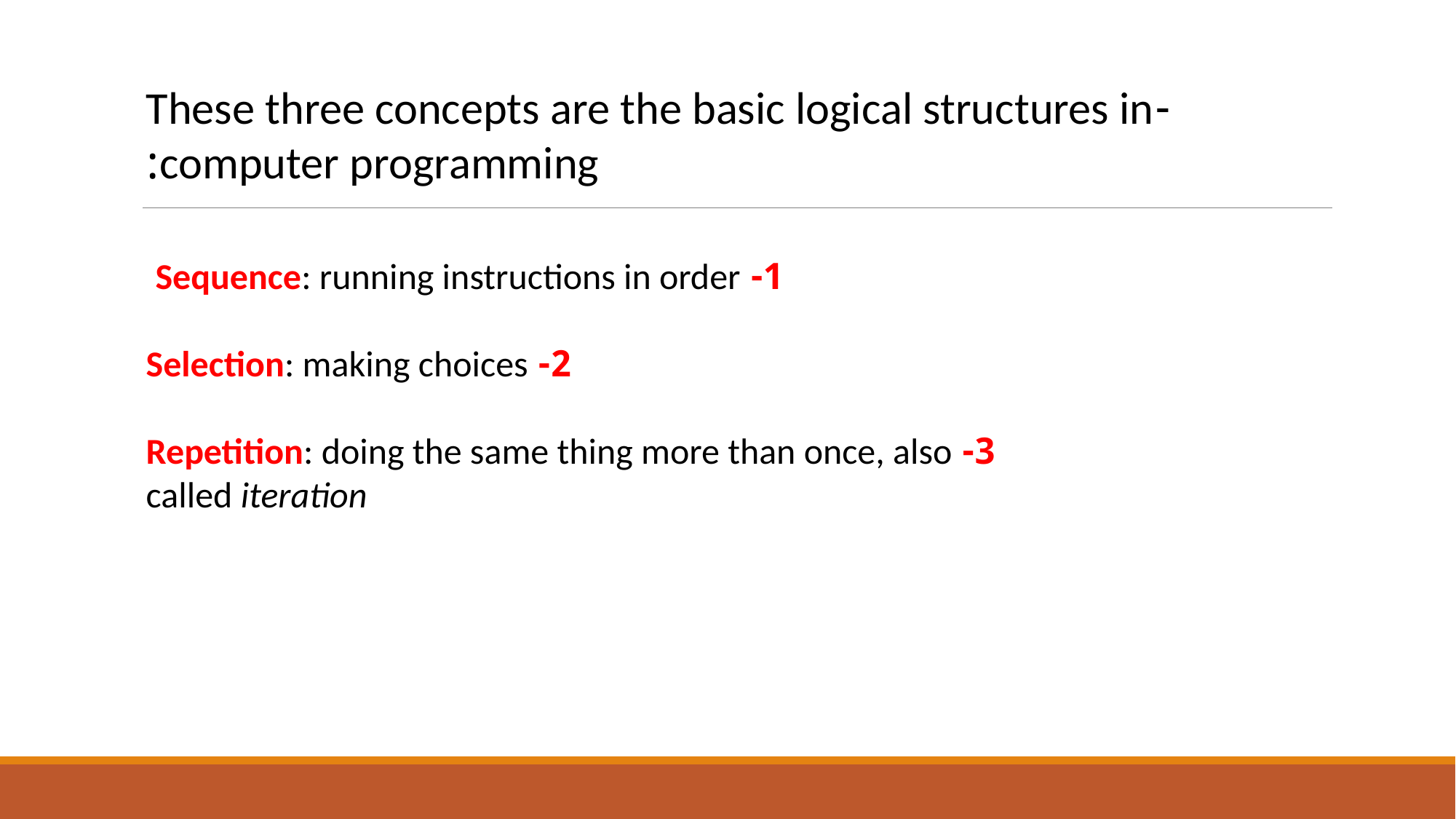

-These three concepts are the basic logical structures in computer programming:

     1- Sequence: running instructions in order

     2- Selection: making choices

     3- Repetition: doing the same thing more than once, also called iteration